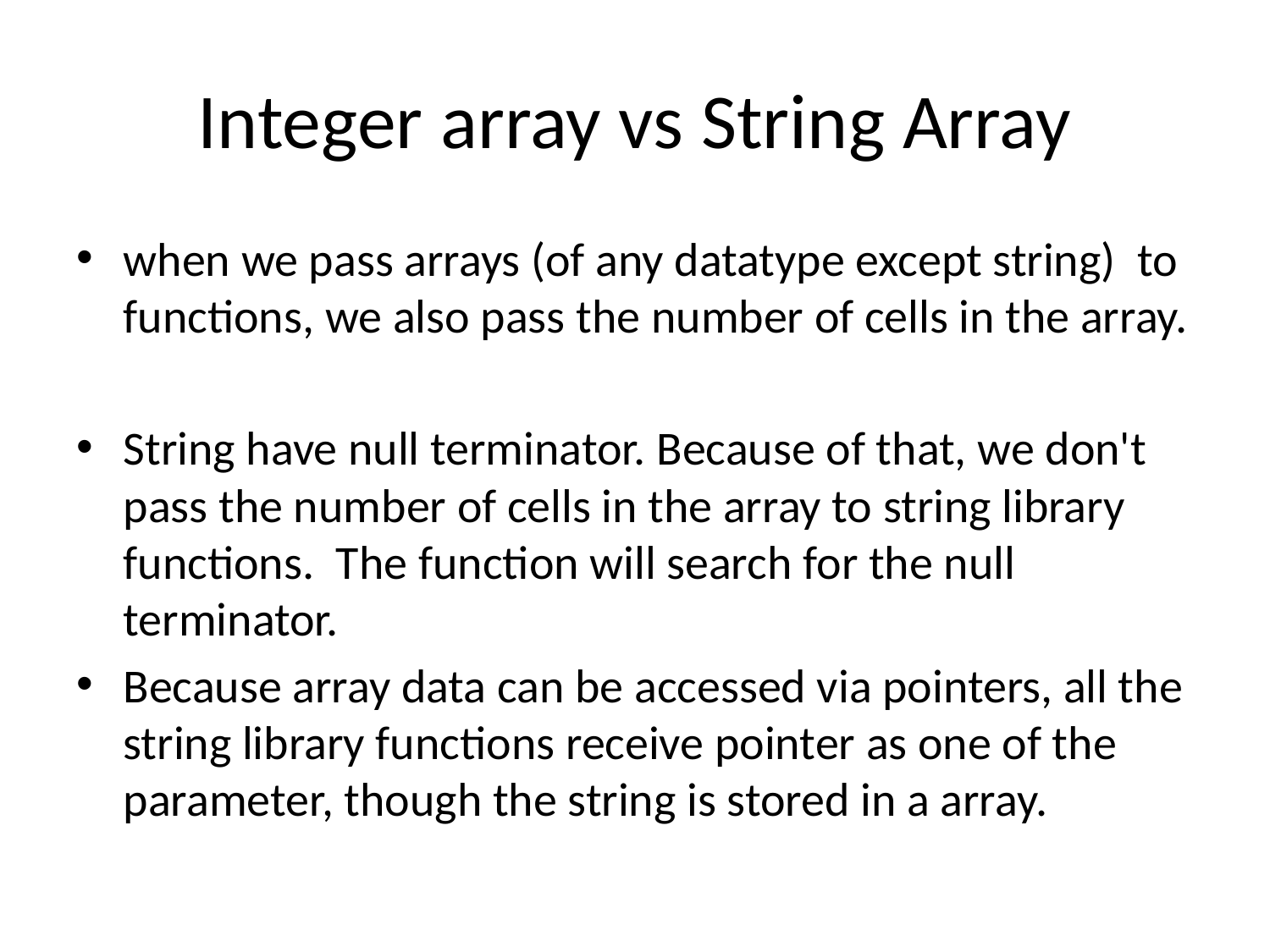

# Integer array vs String Array
when we pass arrays (of any datatype except string)  to functions, we also pass the number of cells in the array.

String have null terminator. Because of that, we don't pass the number of cells in the array to string library functions.  The function will search for the null terminator.
Because array data can be accessed via pointers, all the string library functions receive pointer as one of the parameter, though the string is stored in a array.